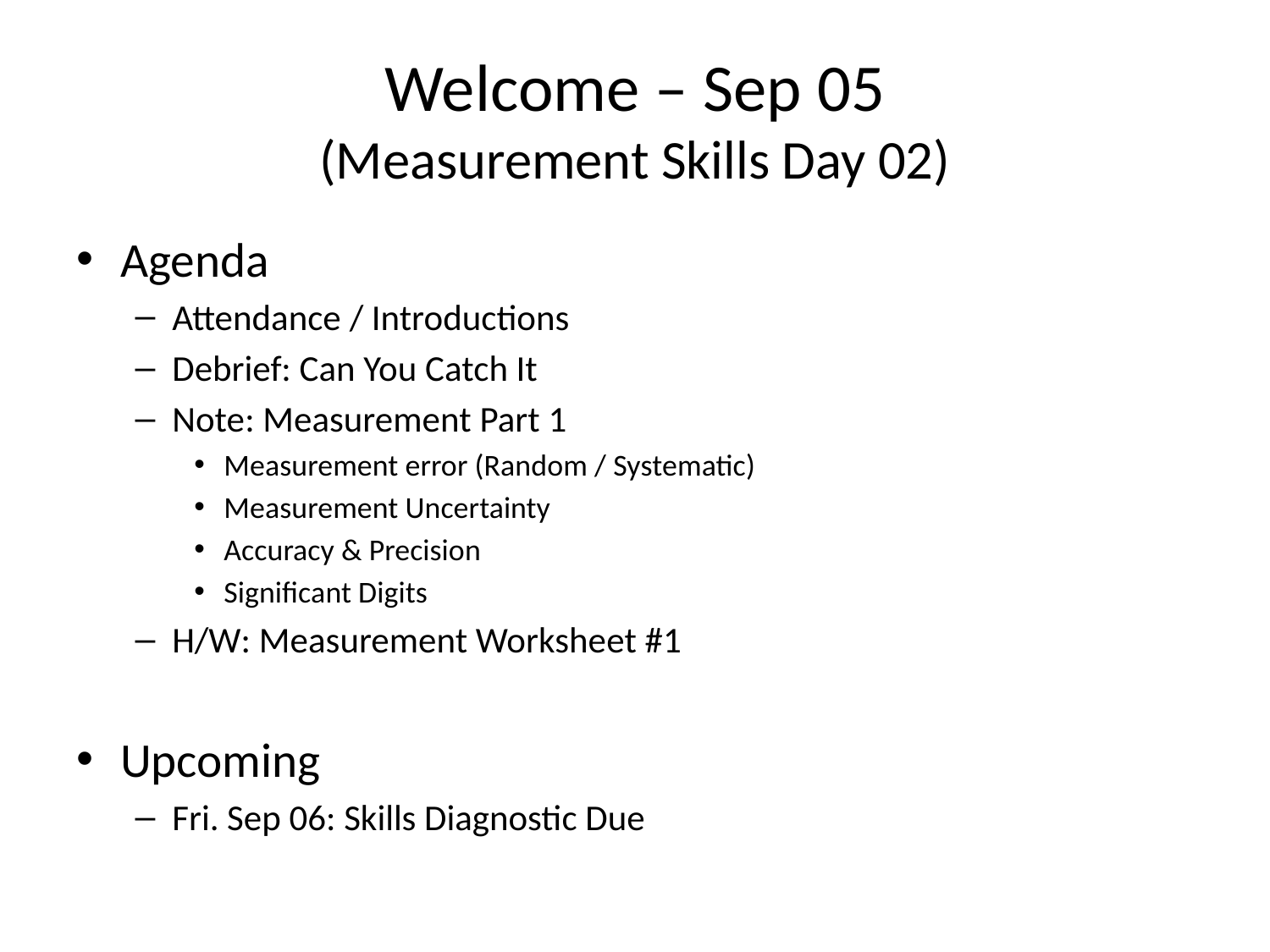

# Welcome – Sep 05 (Measurement Skills Day 02)
Agenda
Attendance / Introductions
Debrief: Can You Catch It
Note: Measurement Part 1
Measurement error (Random / Systematic)
Measurement Uncertainty
Accuracy & Precision
Significant Digits
H/W: Measurement Worksheet #1

Upcoming
Fri. Sep 06: Skills Diagnostic Due